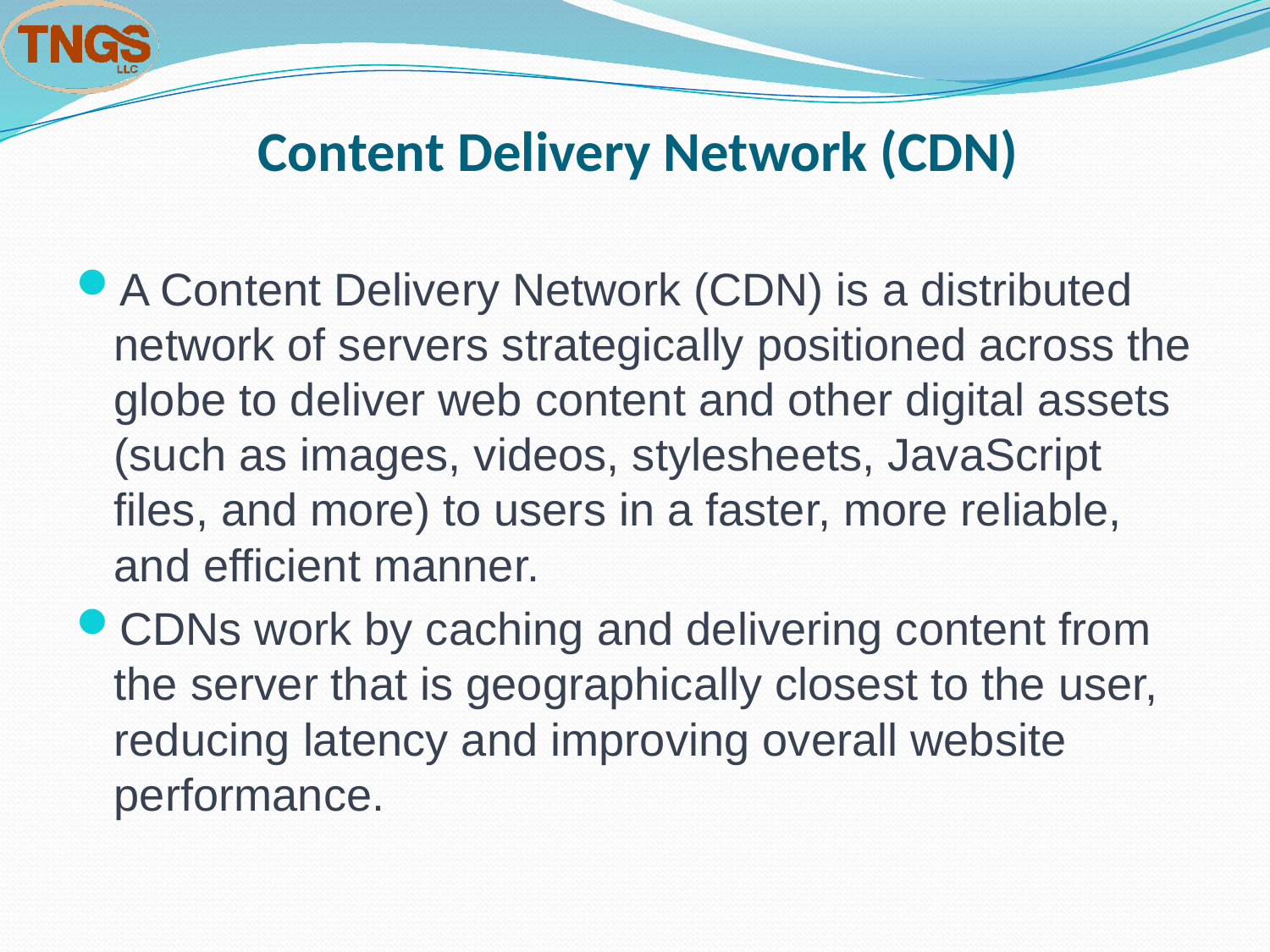

# Content Delivery Network (CDN)
A Content Delivery Network (CDN) is a distributed network of servers strategically positioned across the globe to deliver web content and other digital assets (such as images, videos, stylesheets, JavaScript files, and more) to users in a faster, more reliable, and efficient manner.
CDNs work by caching and delivering content from the server that is geographically closest to the user, reducing latency and improving overall website performance.